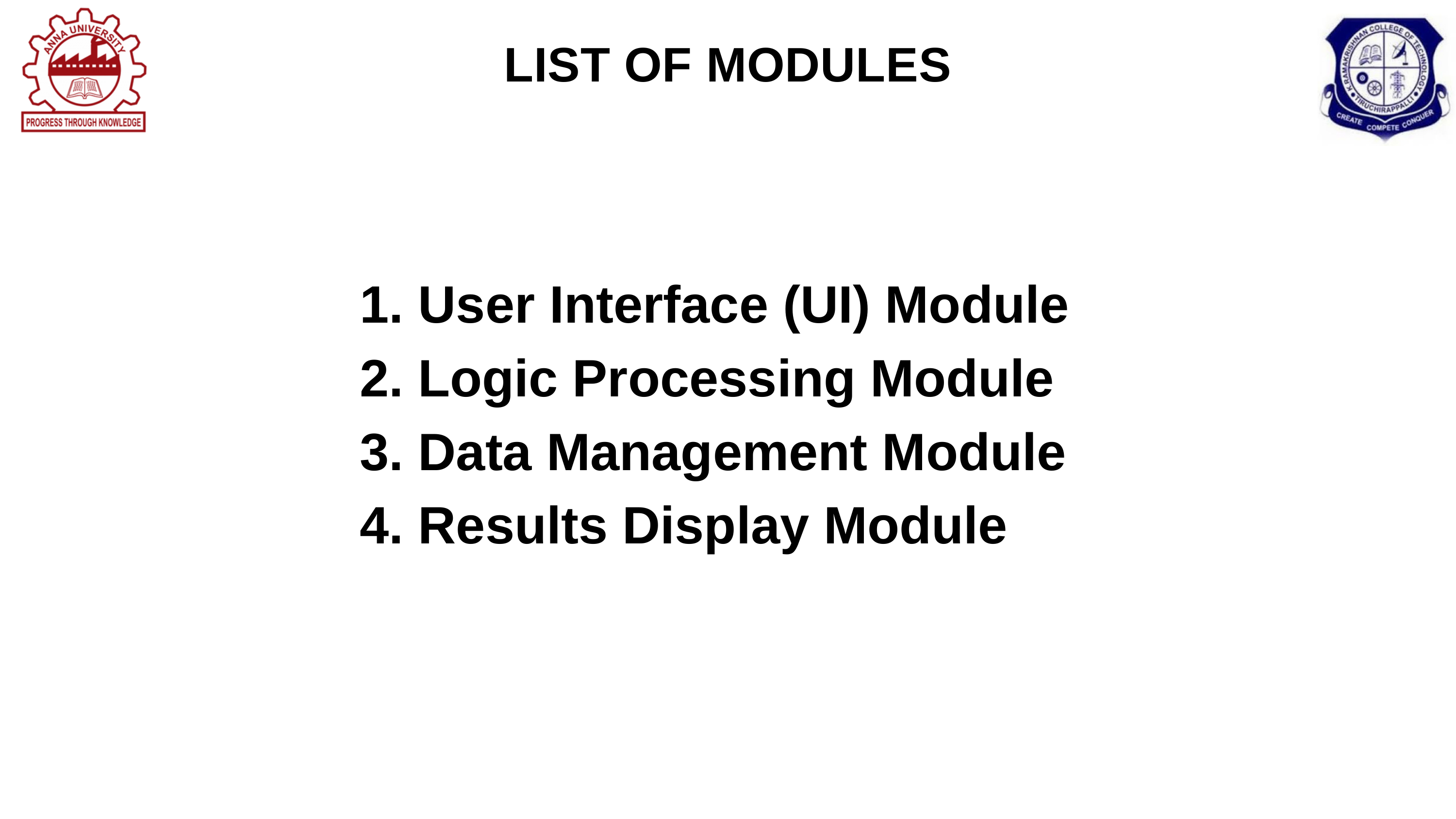

LIST OF MODULES

1. User Interface (UI) Module
2. Logic Processing Module
3. Data Management Module
4. Results Display Module